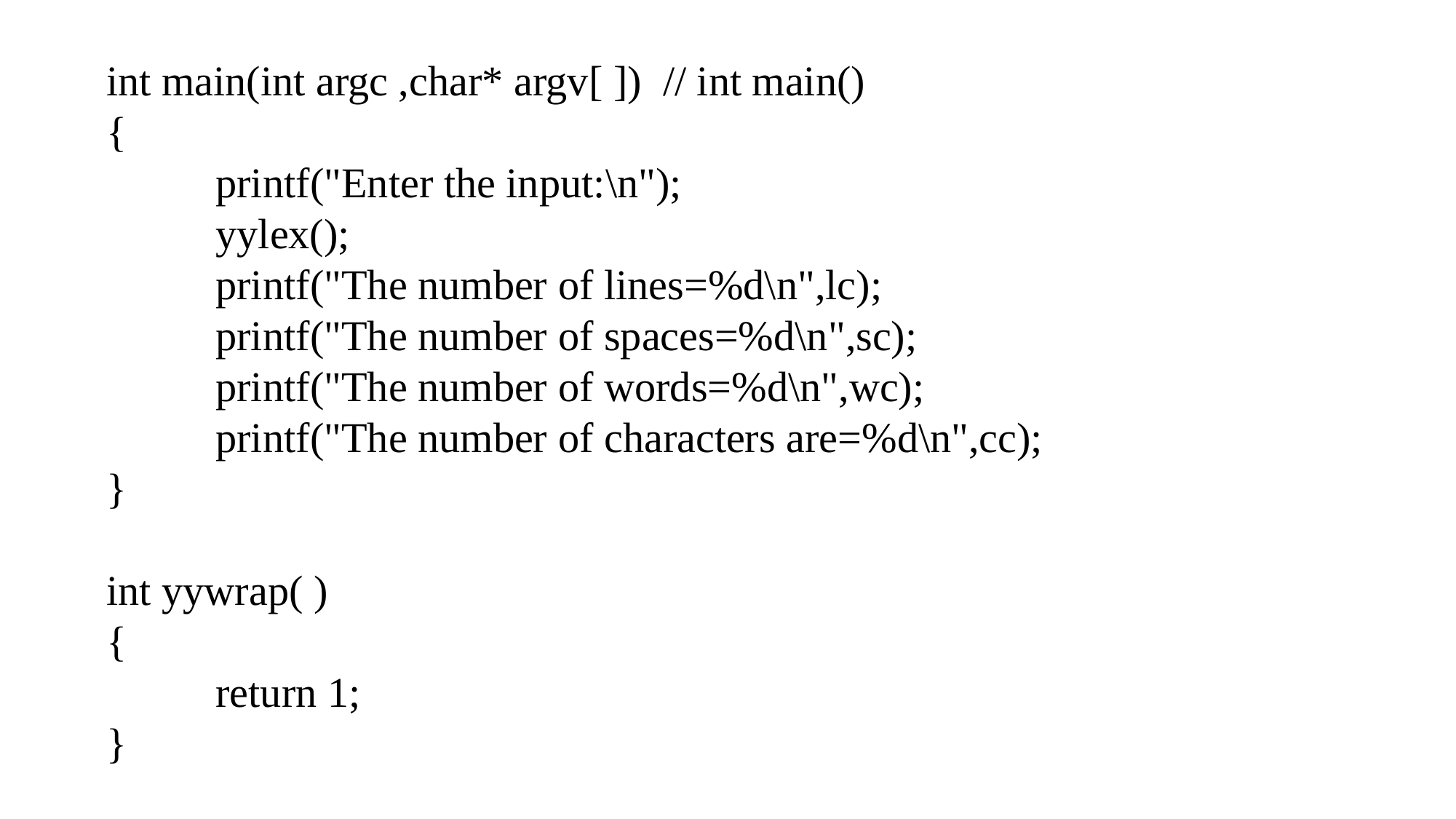

int main(int argc ,char* argv[ ])  // int main()
{
	printf("Enter the input:\n");
	yylex();
	printf("The number of lines=%d\n",lc);
	printf("The number of spaces=%d\n",sc);
	printf("The number of words=%d\n",wc);
	printf("The number of characters are=%d\n",cc);
}

int yywrap( )
{
	return 1;
}